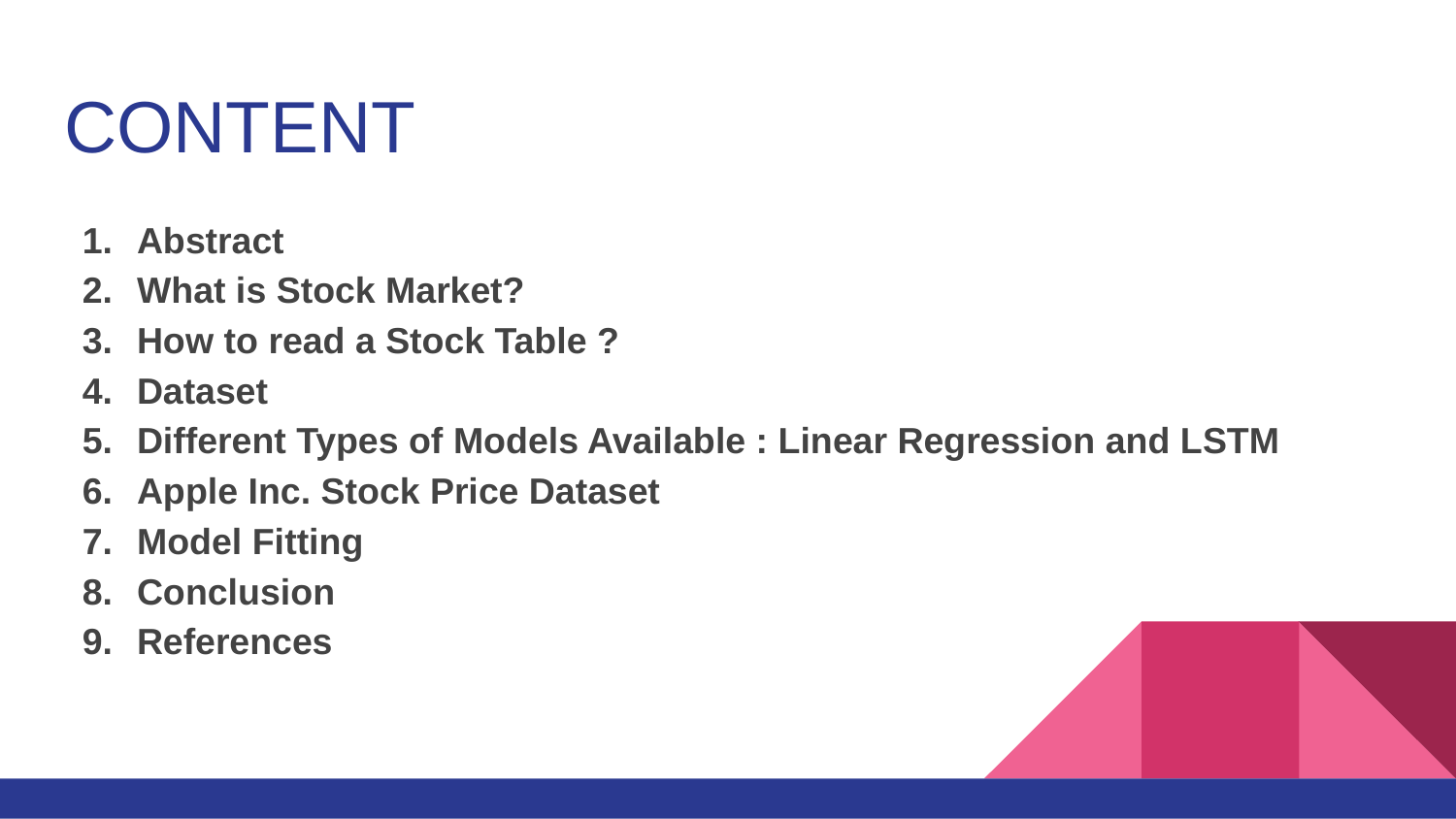

# CONTENT
Abstract
What is Stock Market?
How to read a Stock Table ?
Dataset
Different Types of Models Available : Linear Regression and LSTM
Apple Inc. Stock Price Dataset
Model Fitting
Conclusion
References